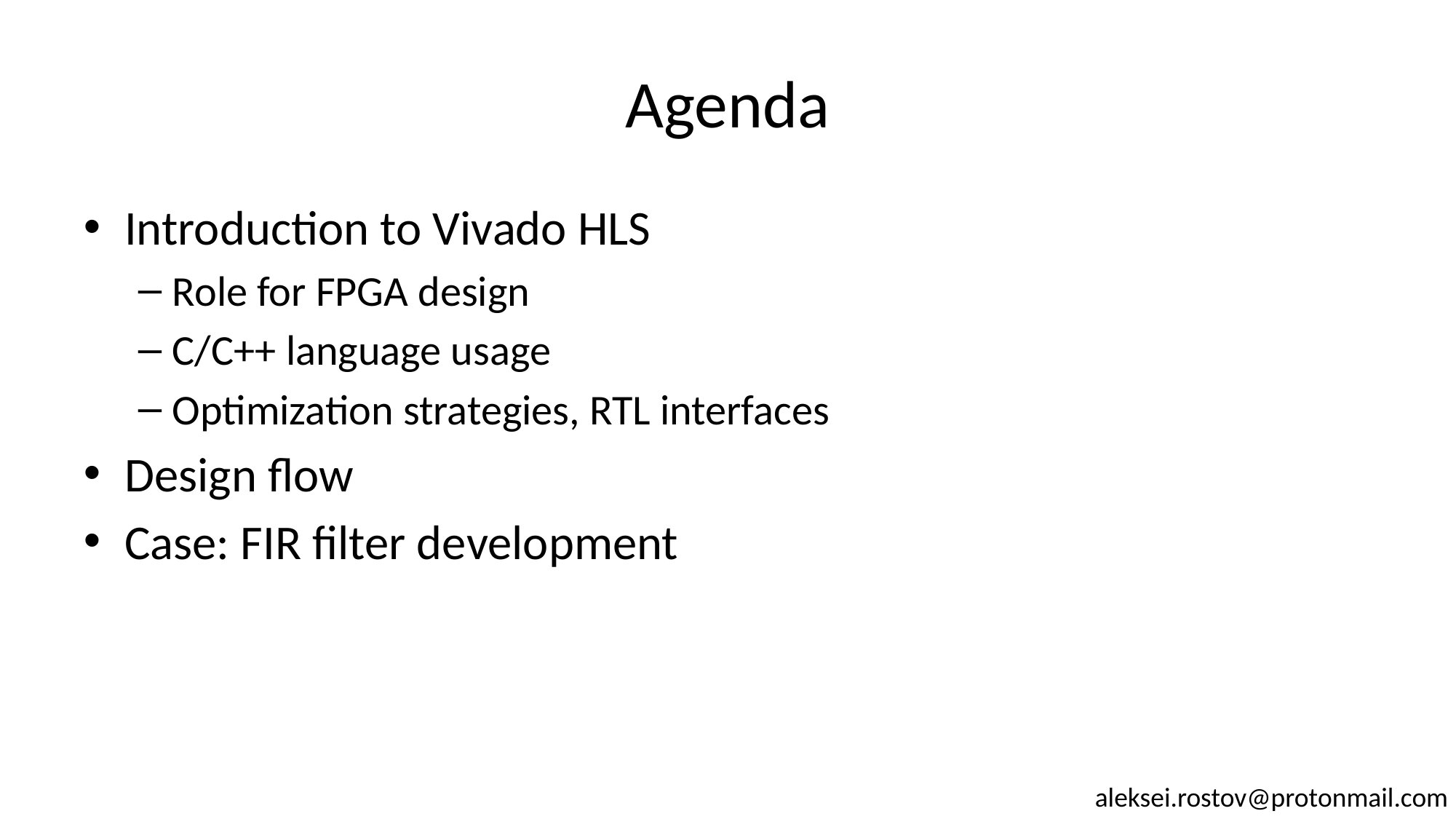

# Agenda
Introduction to Vivado HLS
Role for FPGA design
C/C++ language usage
Optimization strategies, RTL interfaces
Design flow
Case: FIR filter development
aleksei.rostov@protonmail.com